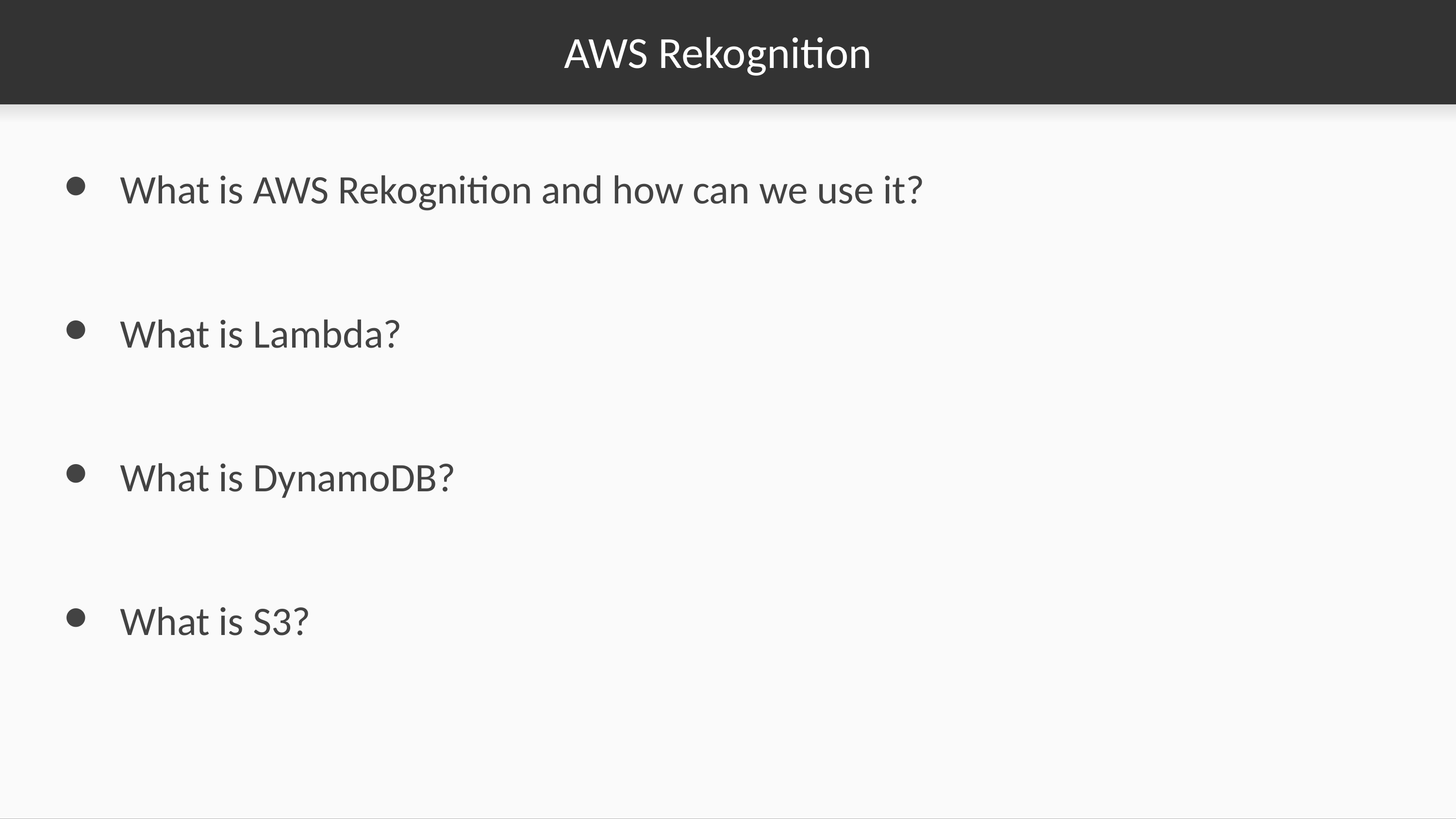

# AWS Rekognition
What is AWS Rekognition and how can we use it?

What is Lambda?

What is DynamoDB?

What is S3?